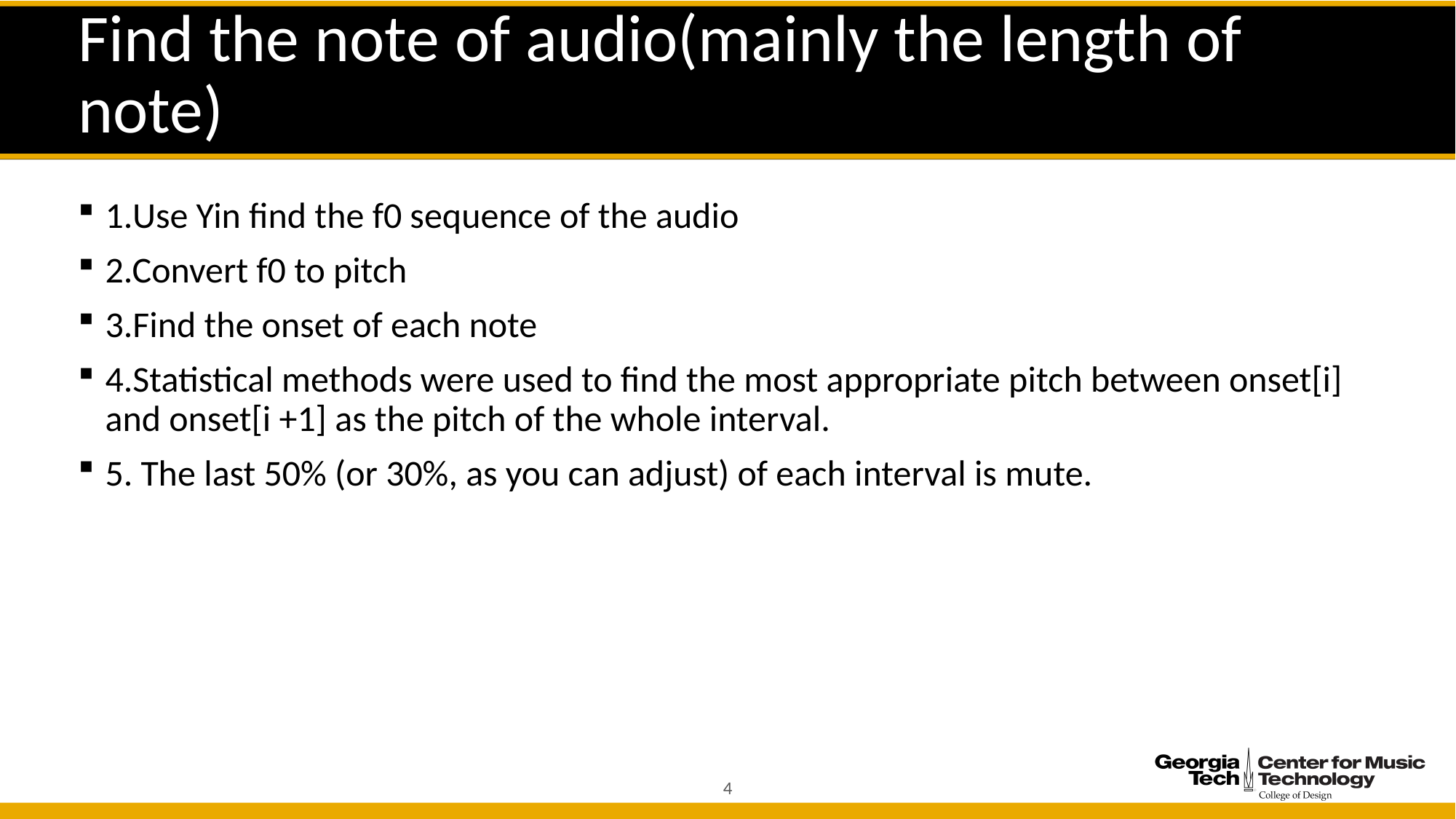

# Find the note of audio(mainly the length of note)
1.Use Yin find the f0 sequence of the audio
2.Convert f0 to pitch
3.Find the onset of each note
4.Statistical methods were used to find the most appropriate pitch between onset[i] and onset[i +1] as the pitch of the whole interval.
5. The last 50% (or 30%, as you can adjust) of each interval is mute.